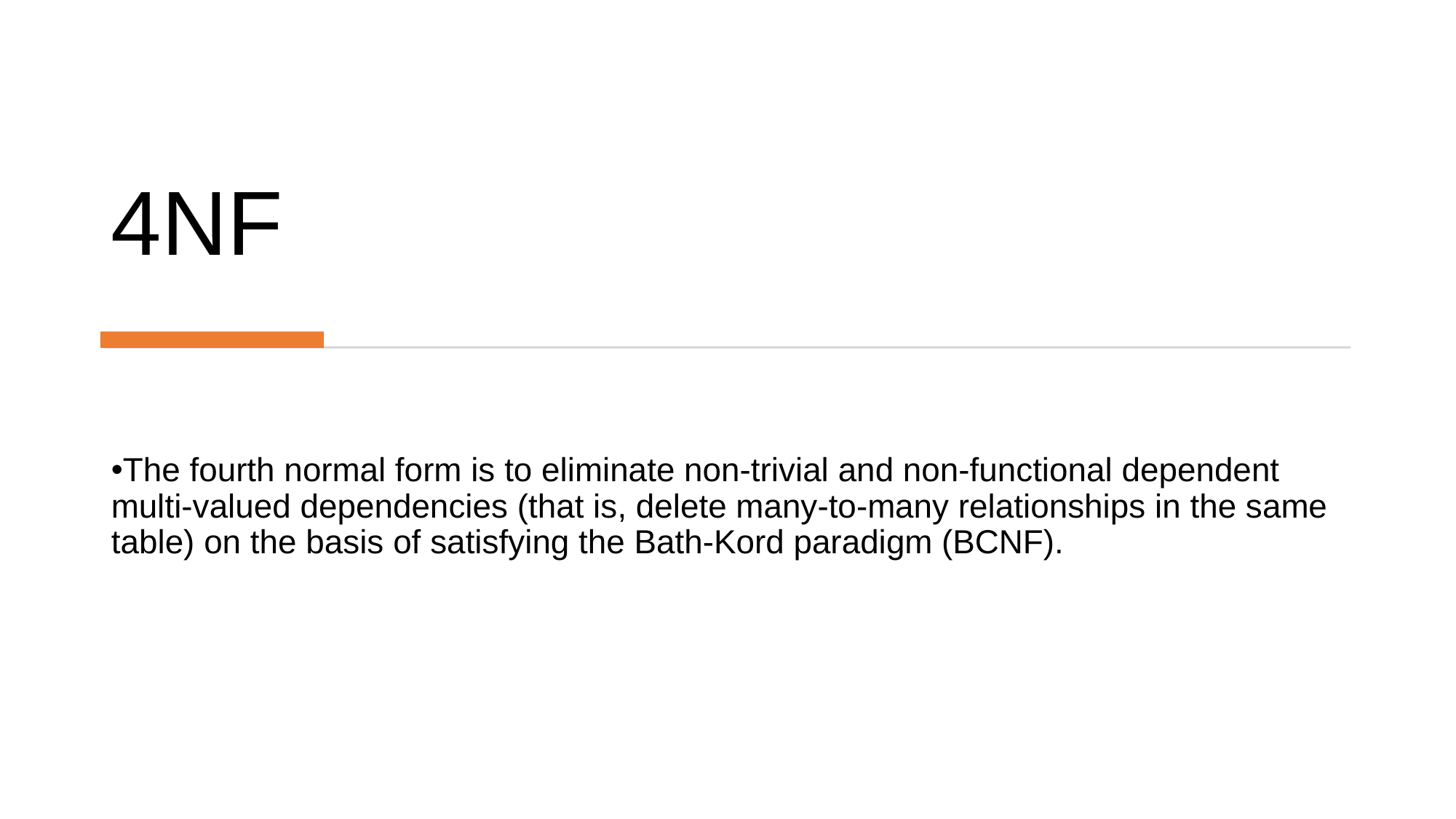

# 4NF

The fourth normal form is to eliminate non-trivial and non-functional dependent multi-valued dependencies (that is, delete many-to-many relationships in the same table) on the basis of satisfying the Bath-Kord paradigm (BCNF).